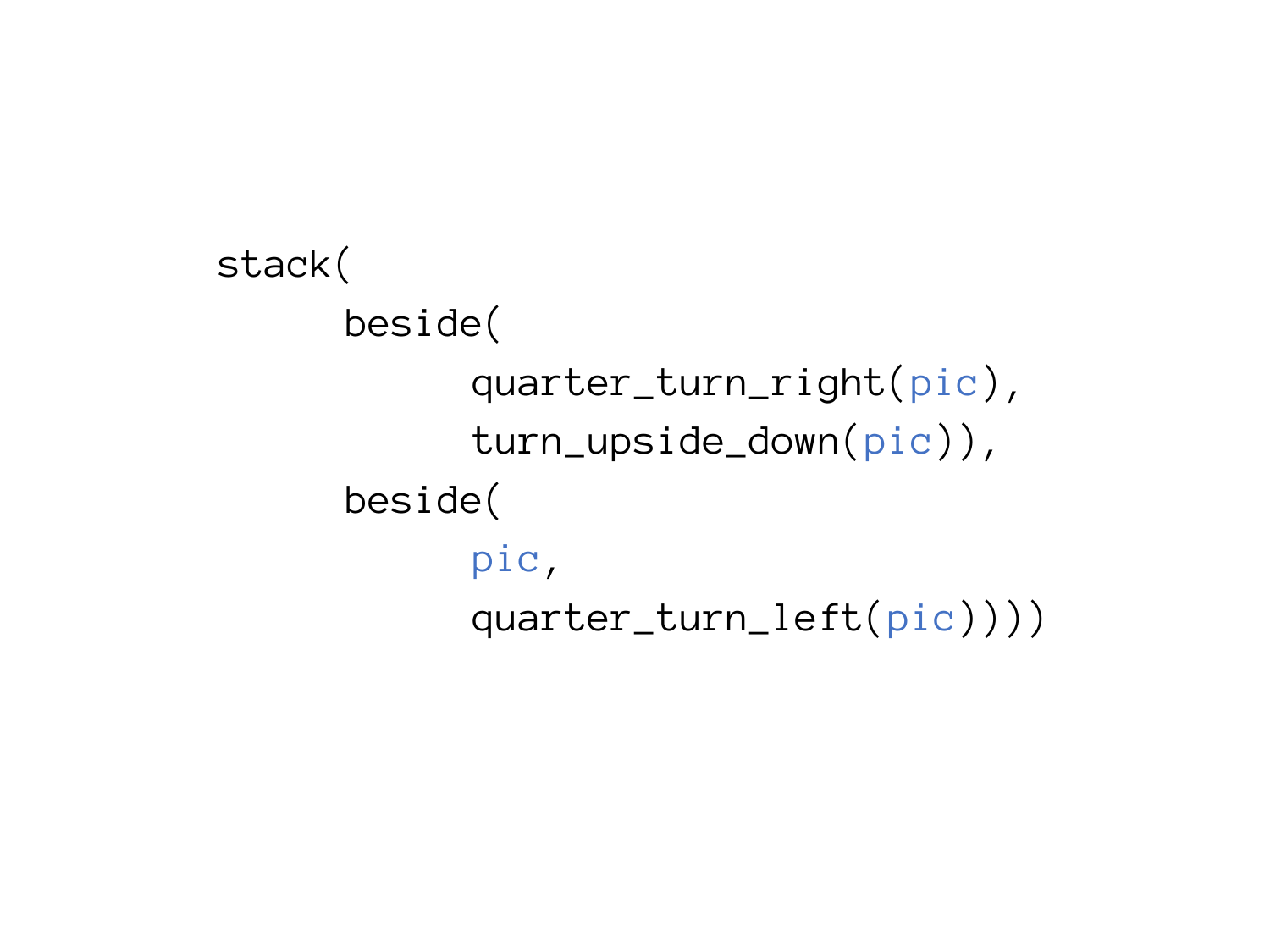

#

	stack(
		beside(
			quarter_turn_right(pic),
			turn_upside_down(pic)),
		beside(
			pic,
			quarter_turn_left(pic))))